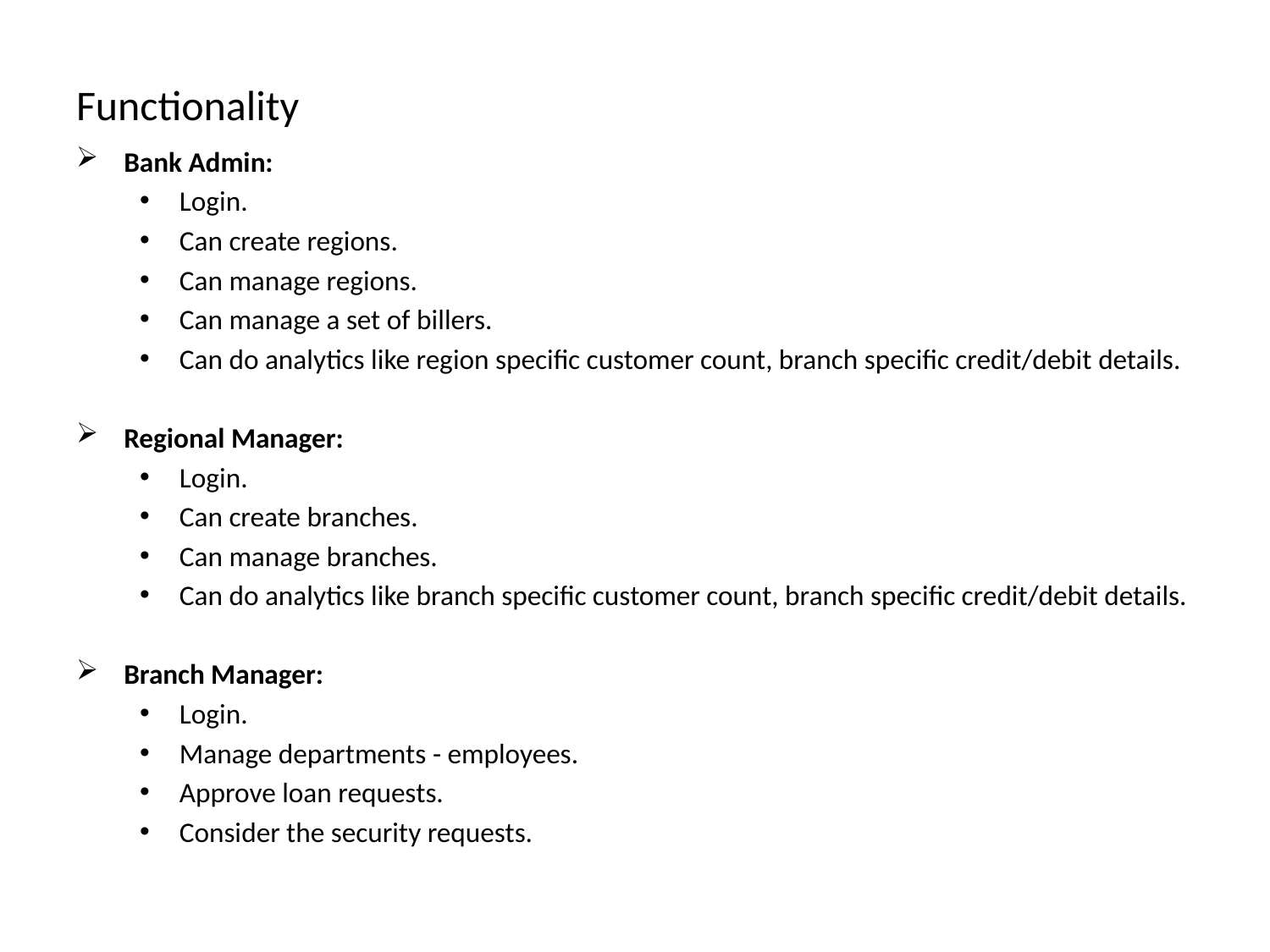

# Functionality
Bank Admin:
Login.
Can create regions.
Can manage regions.
Can manage a set of billers.
Can do analytics like region specific customer count, branch specific credit/debit details.

Regional Manager:
Login.
Can create branches.
Can manage branches.
Can do analytics like branch specific customer count, branch specific credit/debit details.

Branch Manager:
Login.
Manage departments - employees.
Approve loan requests.
Consider the security requests.